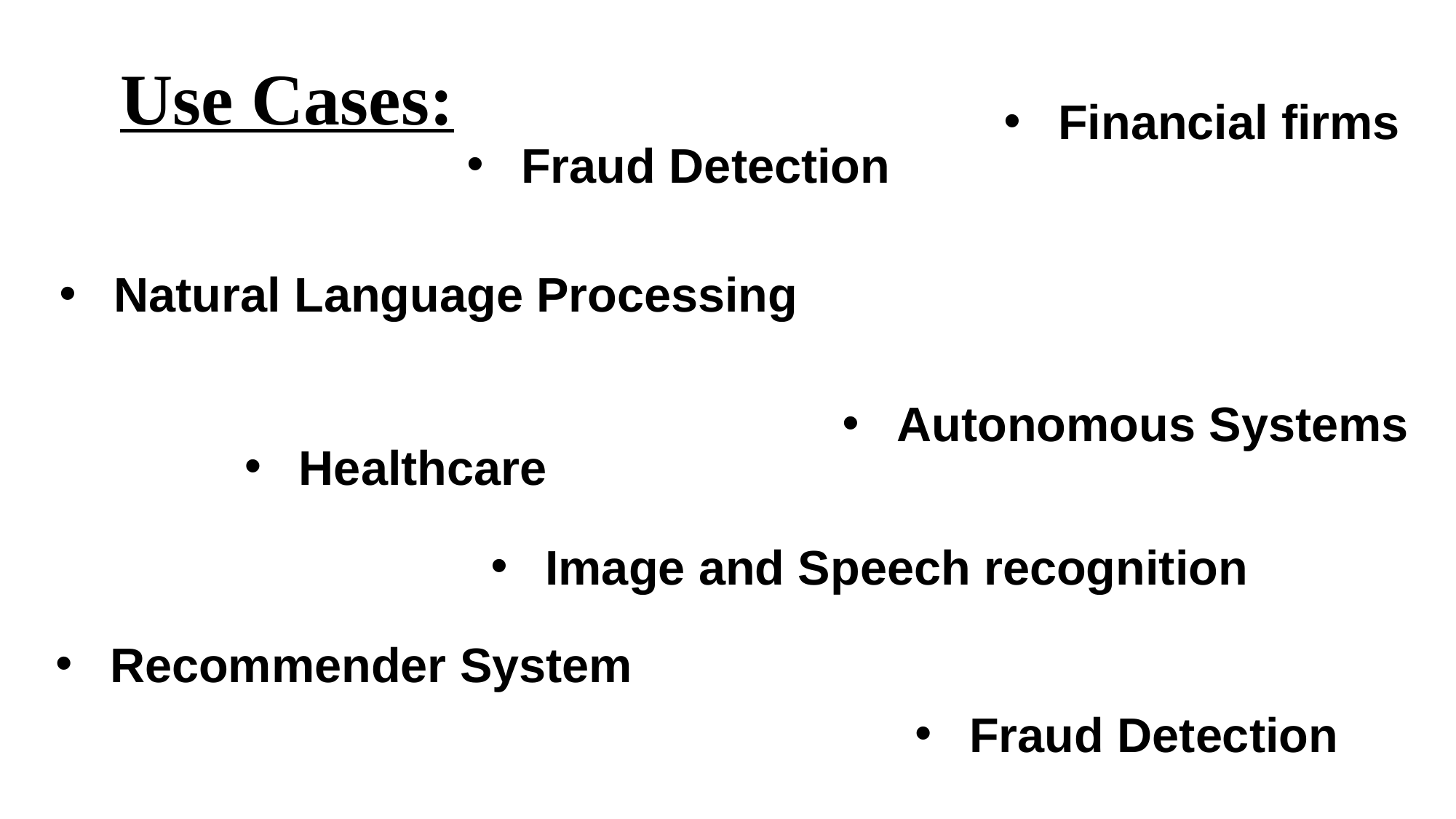

Use Cases:
Financial firms
Fraud Detection
Natural Language Processing
Autonomous Systems
Healthcare
Image and Speech recognition
Recommender System
Fraud Detection